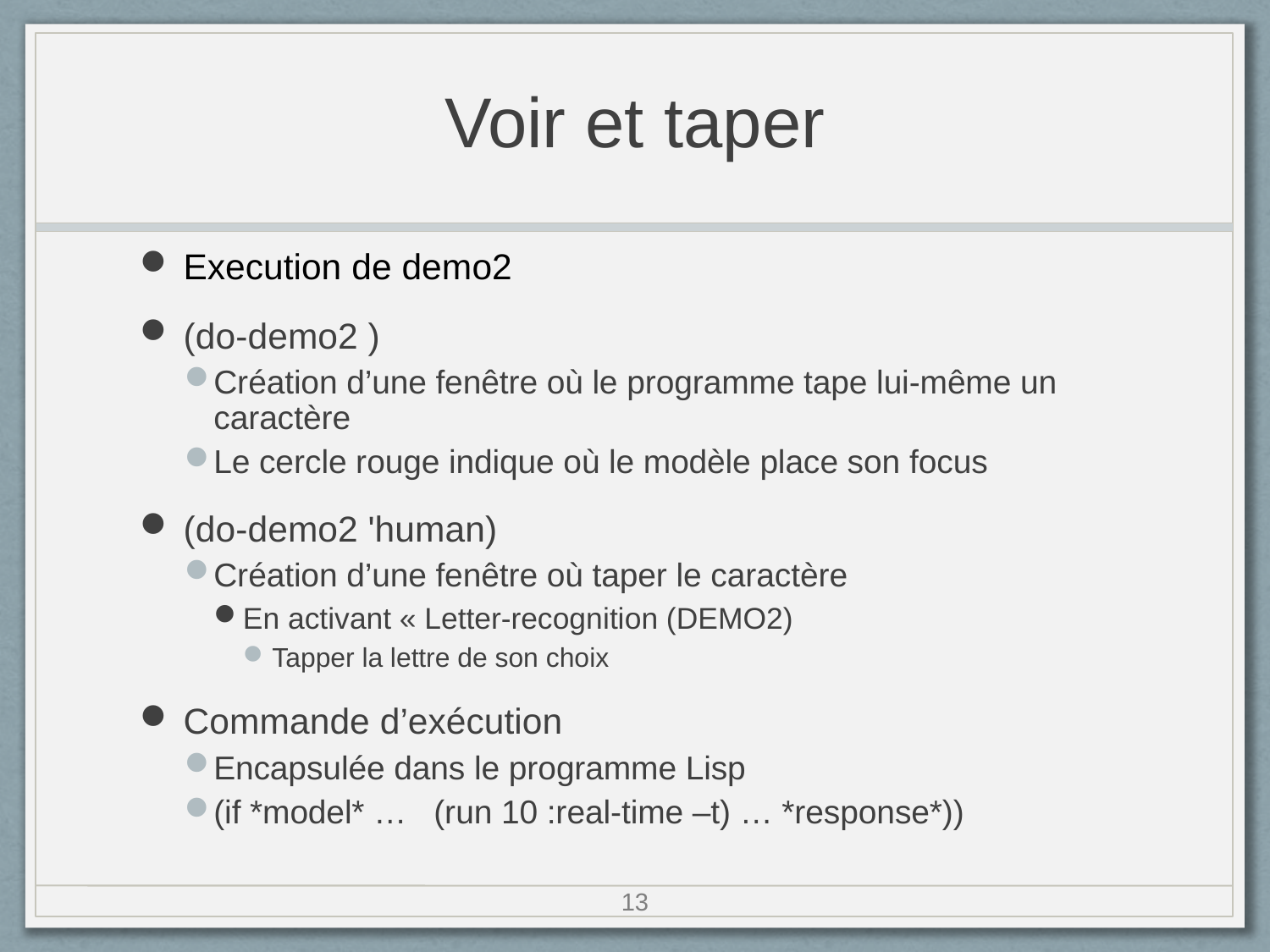

# Voir et taper
Execution de demo2
(do-demo2 )
Création d’une fenêtre où le programme tape lui-même un caractère
Le cercle rouge indique où le modèle place son focus
(do-demo2 'human)
Création d’une fenêtre où taper le caractère
En activant « Letter-recognition (DEMO2)
Tapper la lettre de son choix
Commande d’exécution
Encapsulée dans le programme Lisp
(if *model* …   (run 10 :real-time –t) … *response*))

13